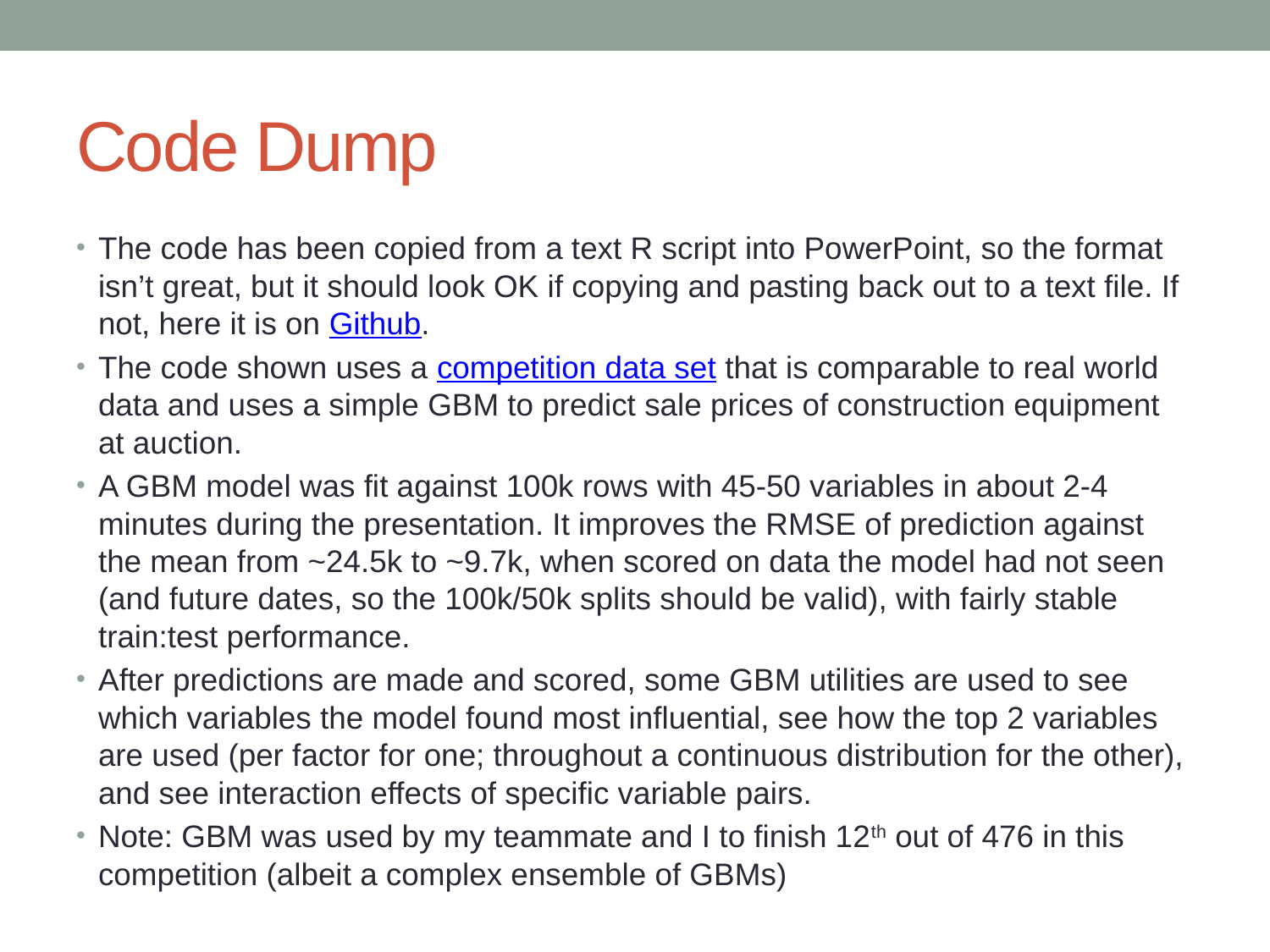

# Code Dump
The code has been copied from a text R script into PowerPoint, so the format isn’t great, but it should look OK if copying and pasting back out to a text file. If not, here it is on Github.
The code shown uses a competition data set that is comparable to real world data and uses a simple GBM to predict sale prices of construction equipment at auction.
A GBM model was fit against 100k rows with 45-50 variables in about 2-4 minutes during the presentation. It improves the RMSE of prediction against the mean from ~24.5k to ~9.7k, when scored on data the model had not seen (and future dates, so the 100k/50k splits should be valid), with fairly stable train:test performance.
After predictions are made and scored, some GBM utilities are used to see which variables the model found most influential, see how the top 2 variables are used (per factor for one; throughout a continuous distribution for the other), and see interaction effects of specific variable pairs.
Note: GBM was used by my teammate and I to finish 12th out of 476 in this competition (albeit a complex ensemble of GBMs)